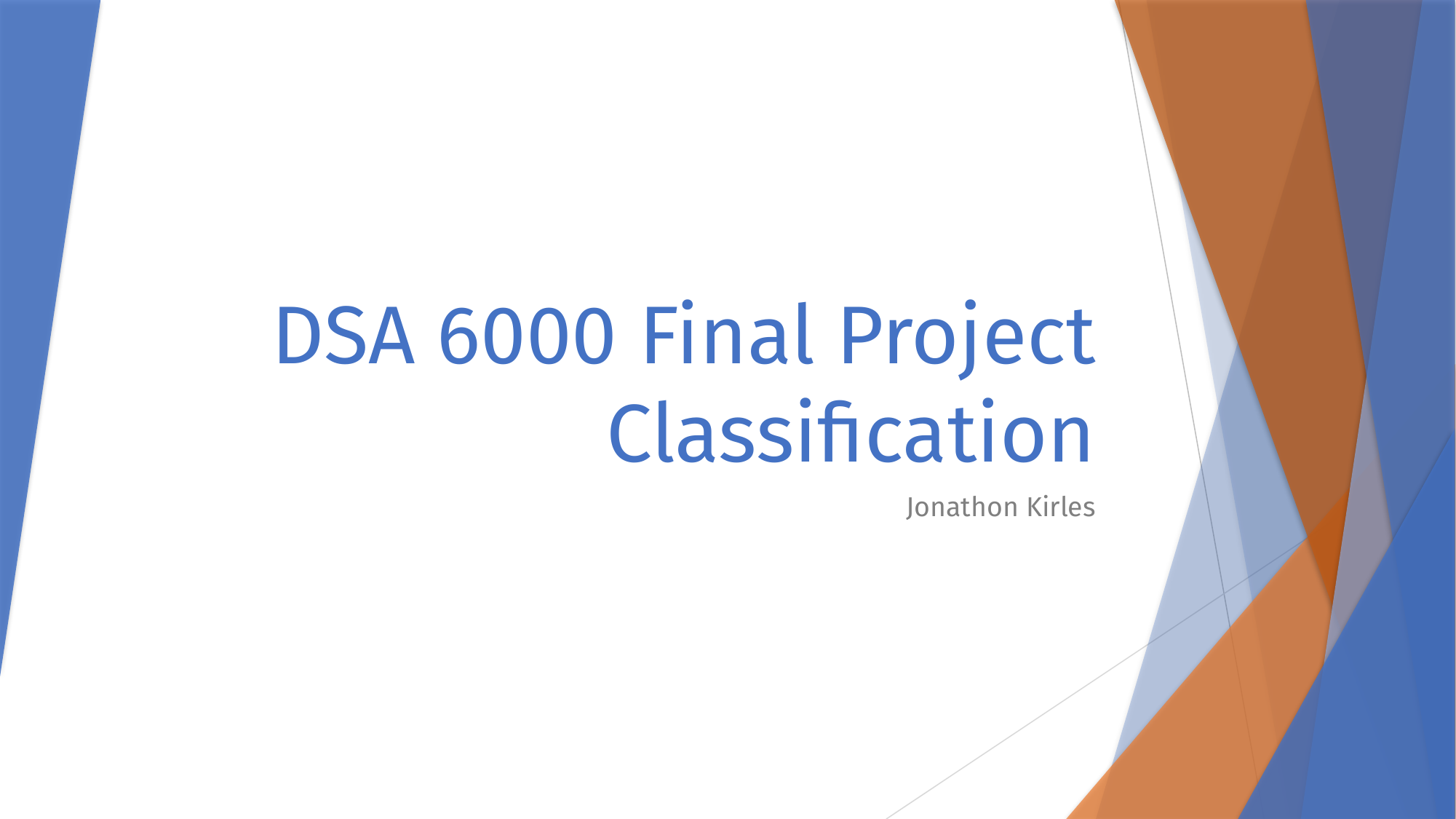

# DSA 6000 Final Project Classification
Jonathon Kirles